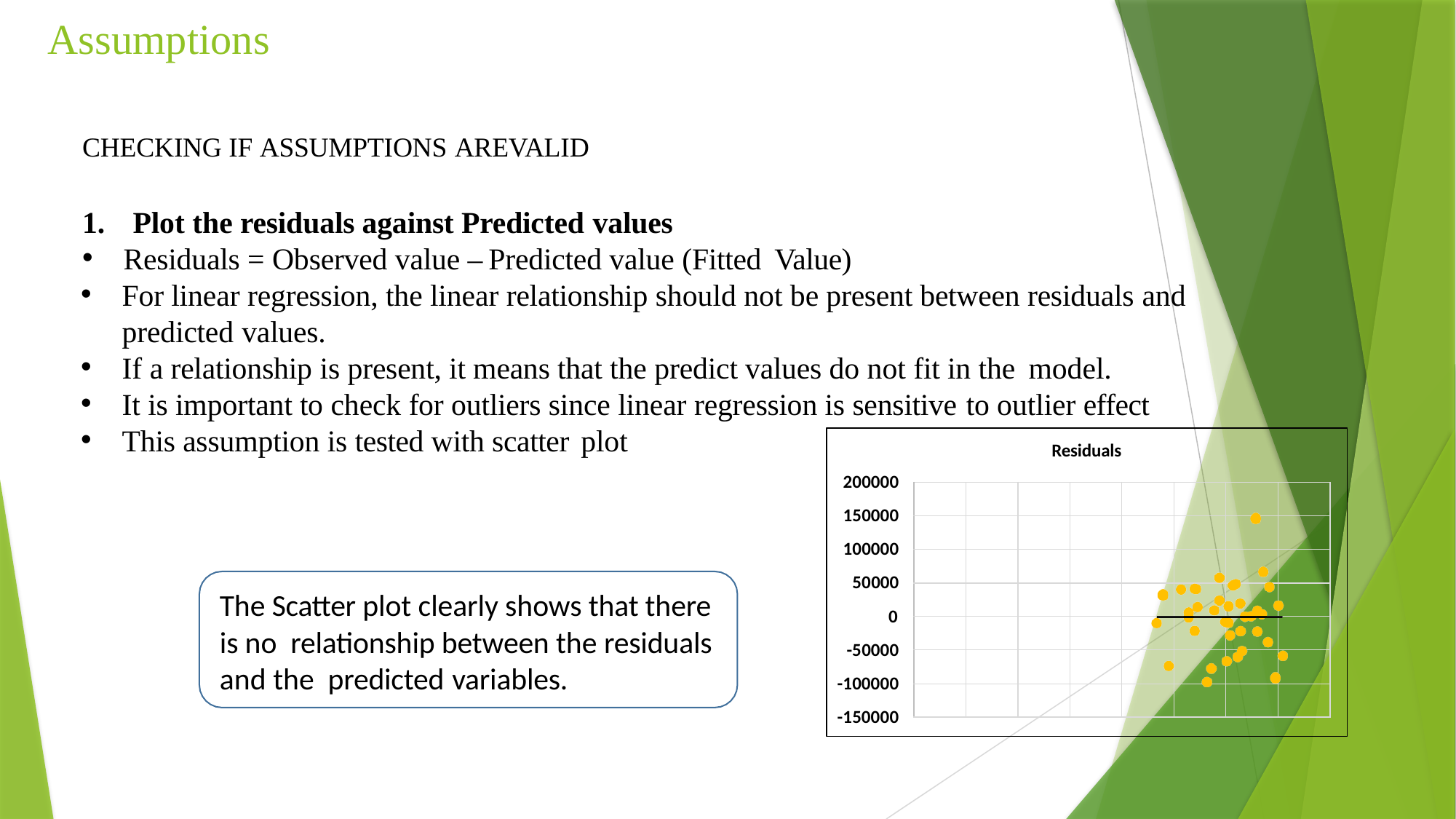

# Assumptions
CHECKING IF ASSUMPTIONS AREVALID
1.	Plot the residuals against Predicted values
Residuals = Observed value – Predicted value (Fitted Value)
For linear regression, the linear relationship should not be present between residuals and
predicted values.
If a relationship is present, it means that the predict values do not fit in the model.
It is important to check for outliers since linear regression is sensitive to outlier effect
This assumption is tested with scatter plot

Residuals
200000
150000
100000
50000
|  |  |  |  |  |  |  |  |
| --- | --- | --- | --- | --- | --- | --- | --- |
|  |  |  |  |  |  |  |  |
|  |  |  |  |  |  |  |  |
|  |  |  |  |  |  |  |  |
|  |  |  |  |  |  |  |  |
|  |  |  |  |  |  |  |  |
|  |  |  |  |  |  |  |  |

The Scatter plot clearly shows that there is no  relationship between the residuals and the  predicted variables.
0
-50000
-100000
-150000